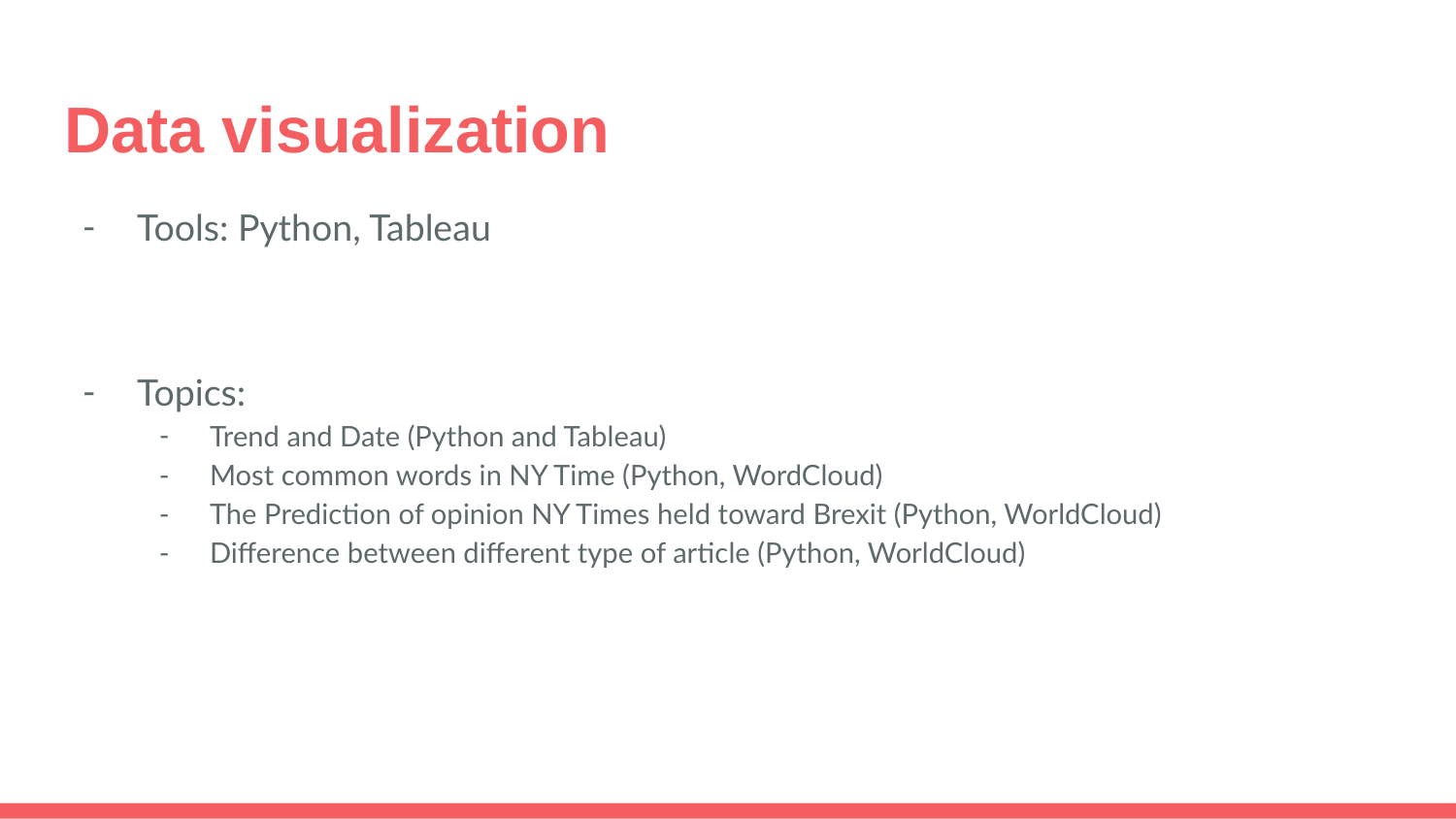

# Data visualization
Tools: Python, Tableau

Topics:
Trend and Date (Python and Tableau)
Most common words in NY Time (Python, WordCloud)
The Prediction of opinion NY Times held toward Brexit (Python, WorldCloud)
Difference between different type of article (Python, WorldCloud)